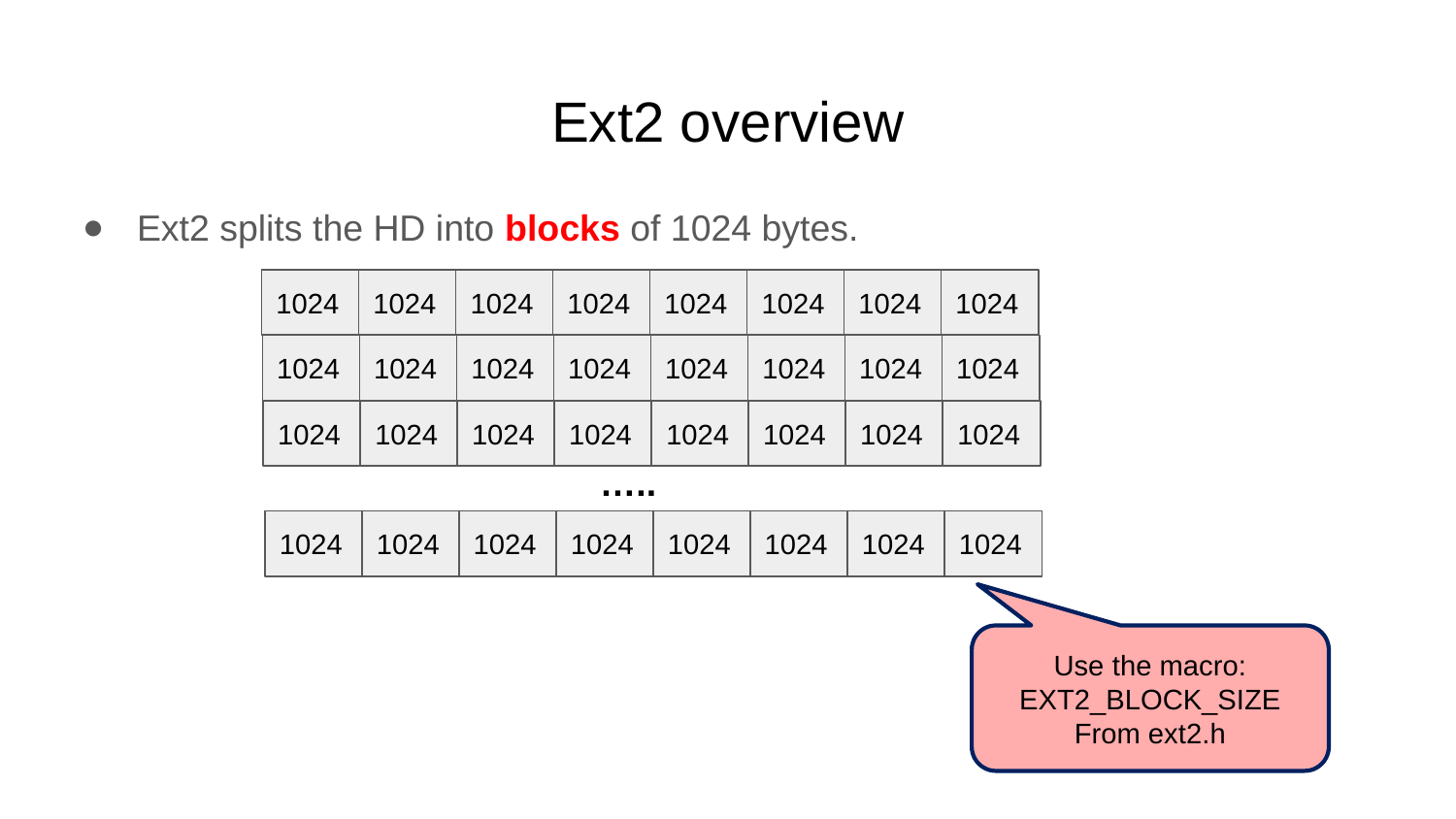

# Ext2 overview
Ext2 splits the HD into blocks of 1024 bytes.
1024
1024
1024
1024
1024
1024
1024
1024
1024
1024
1024
1024
1024
1024
1024
1024
1024
1024
1024
1024
1024
1024
1024
1024
…..
1024
1024
1024
1024
1024
1024
1024
1024
Use the macro:
EXT2_BLOCK_SIZE
From ext2.h